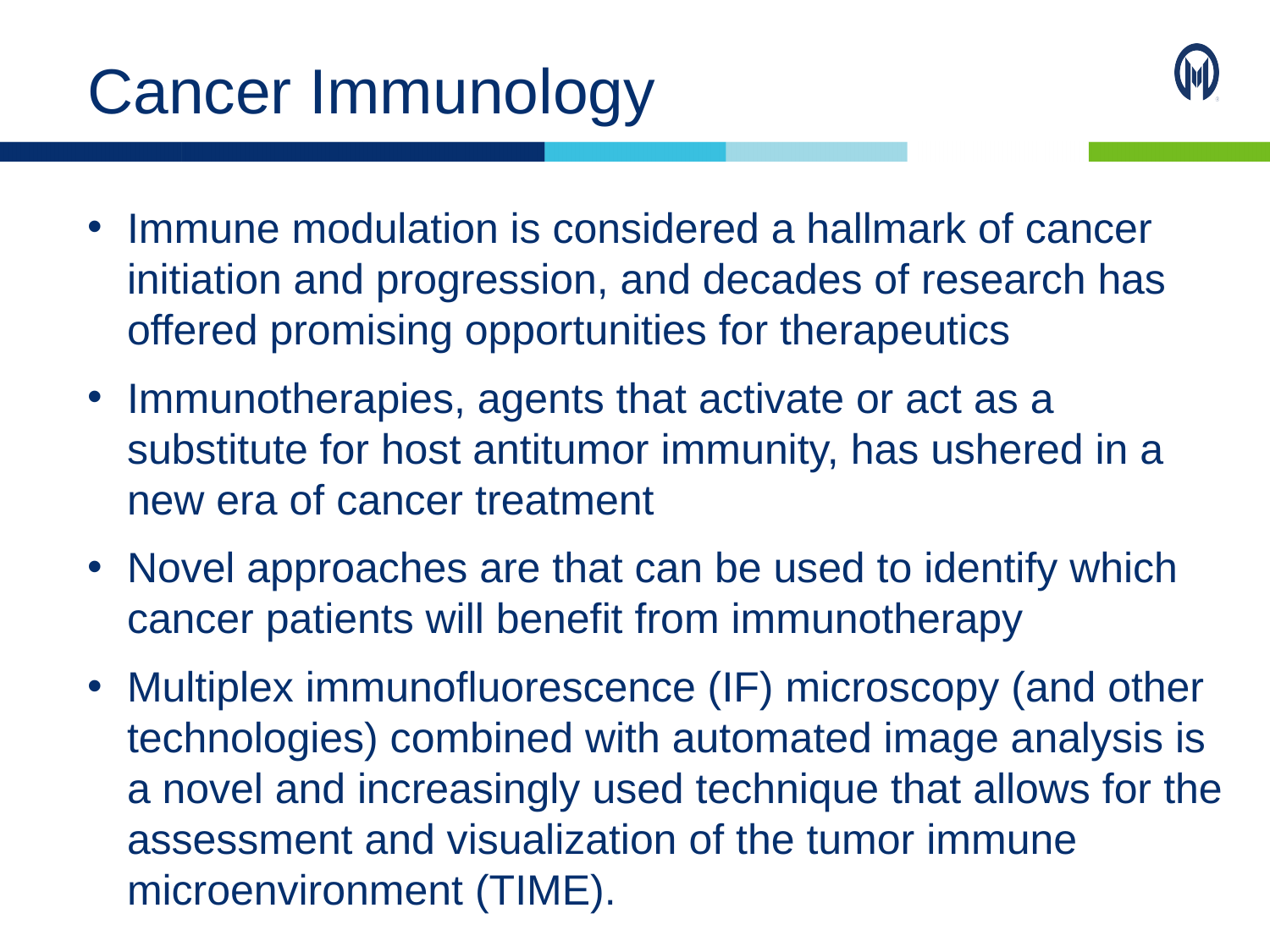

# Cancer Immunology
Immune modulation is considered a hallmark of cancer initiation and progression, and decades of research has offered promising opportunities for therapeutics
Immunotherapies, agents that activate or act as a substitute for host antitumor immunity, has ushered in a new era of cancer treatment
Novel approaches are that can be used to identify which cancer patients will benefit from immunotherapy
Multiplex immunofluorescence (IF) microscopy (and other technologies) combined with automated image analysis is a novel and increasingly used technique that allows for the assessment and visualization of the tumor immune microenvironment (TIME).